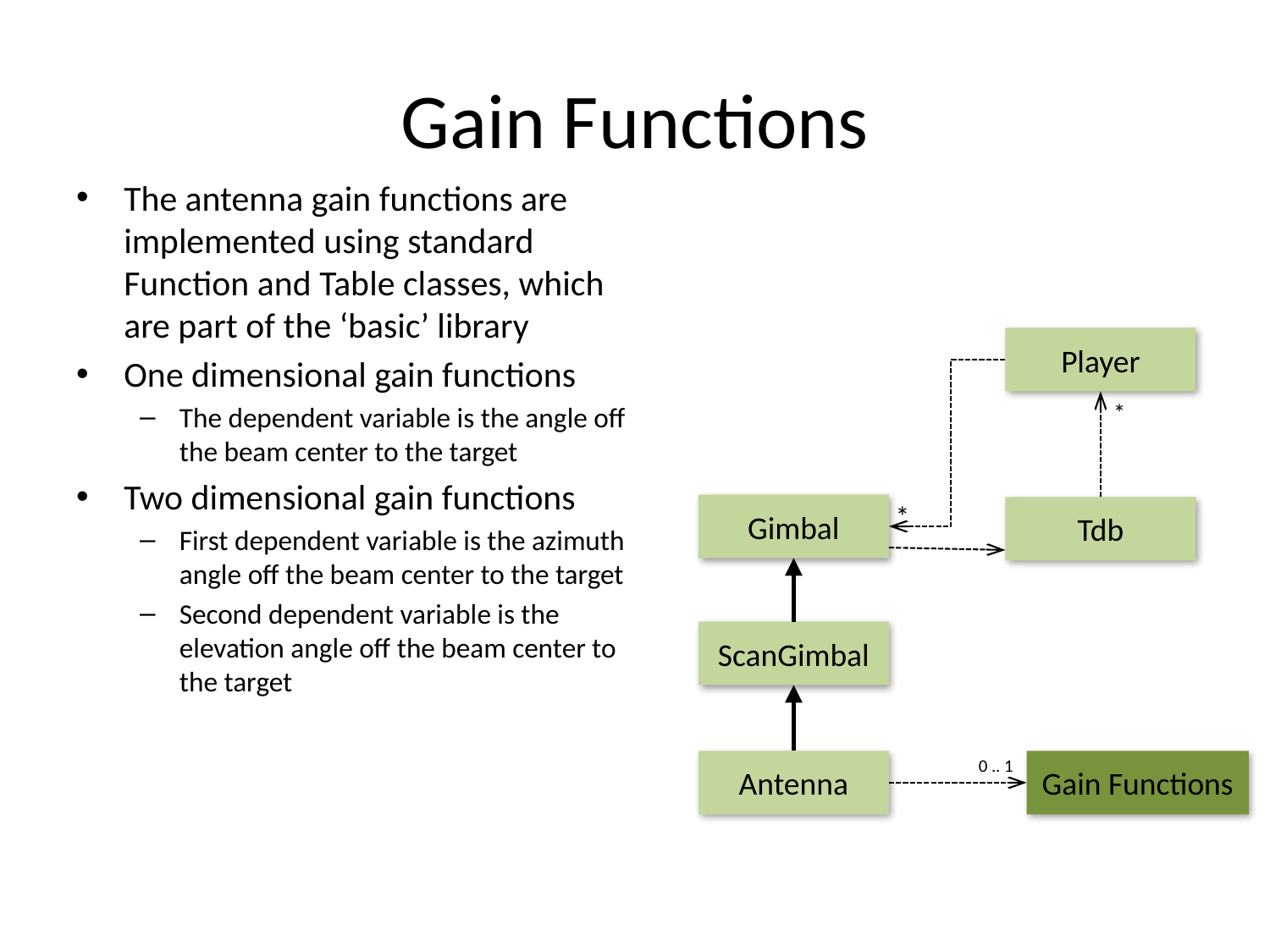

# Gain Functions
The antenna gain functions are implemented using standard Function and Table classes, which are part of the ‘basic’ library
One dimensional gain functions
The dependent variable is the angle off the beam center to the target
Two dimensional gain functions
First dependent variable is the azimuth angle off the beam center to the target
Second dependent variable is the elevation angle off the beam center to the target

Player
*
*
Gimbal
Tdb
ScanGimbal
0 .. 1
Antenna
Gain Functions